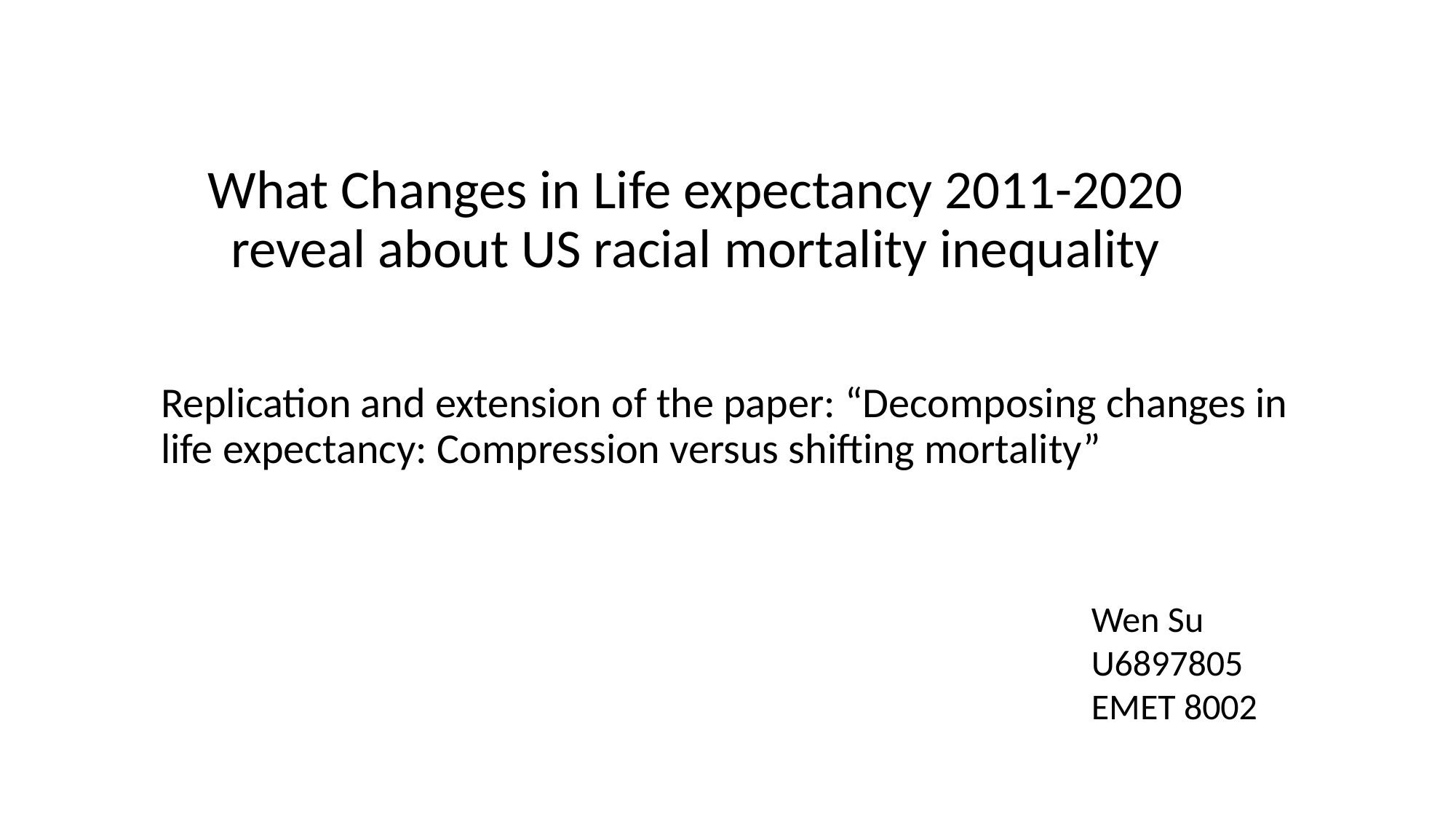

# What Changes in Life expectancy 2011-2020 reveal about US racial mortality inequality
Replication and extension of the paper: “Decomposing changes in life expectancy: Compression versus shifting mortality”
Wen Su
U6897805
EMET 8002